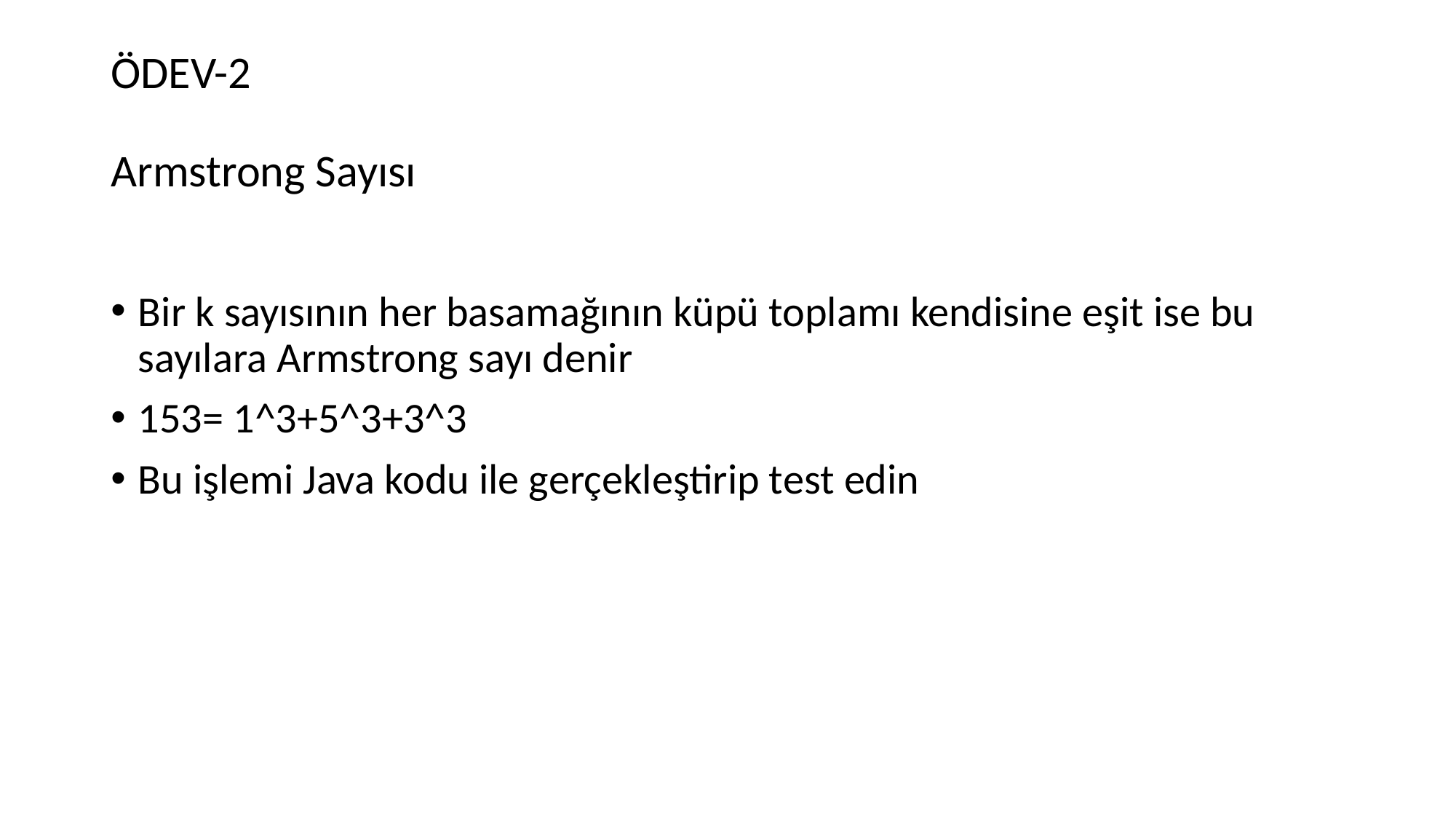

# ÖDEV-2 Armstrong Sayısı

Bir k sayısının her basamağının küpü toplamı kendisine eşit ise bu sayılara Armstrong sayı denir
153= 1^3+5^3+3^3
Bu işlemi Java kodu ile gerçekleştirip test edin